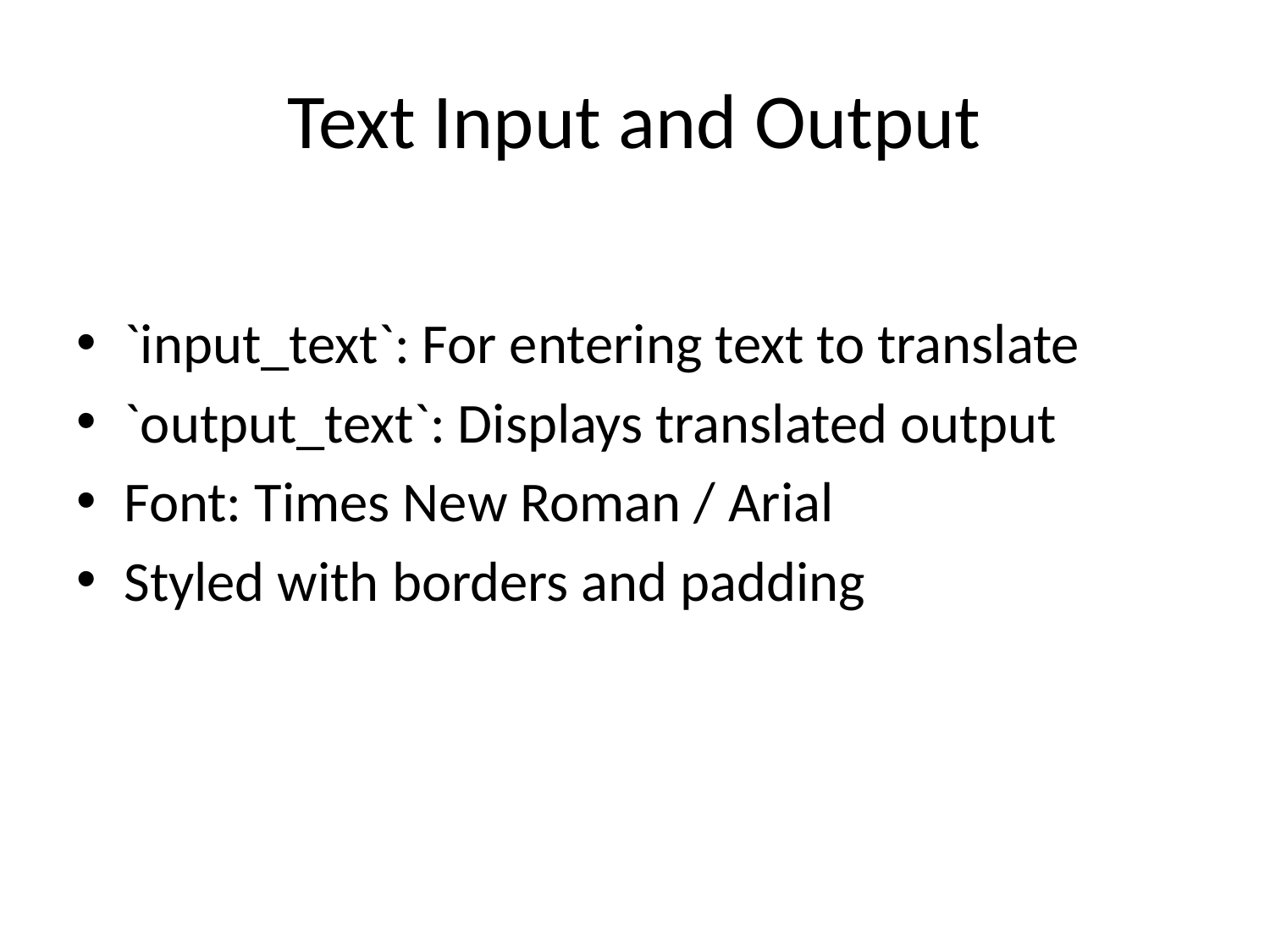

# Text Input and Output

`input_text`: For entering text to translate
`output_text`: Displays translated output
Font: Times New Roman / Arial
Styled with borders and padding